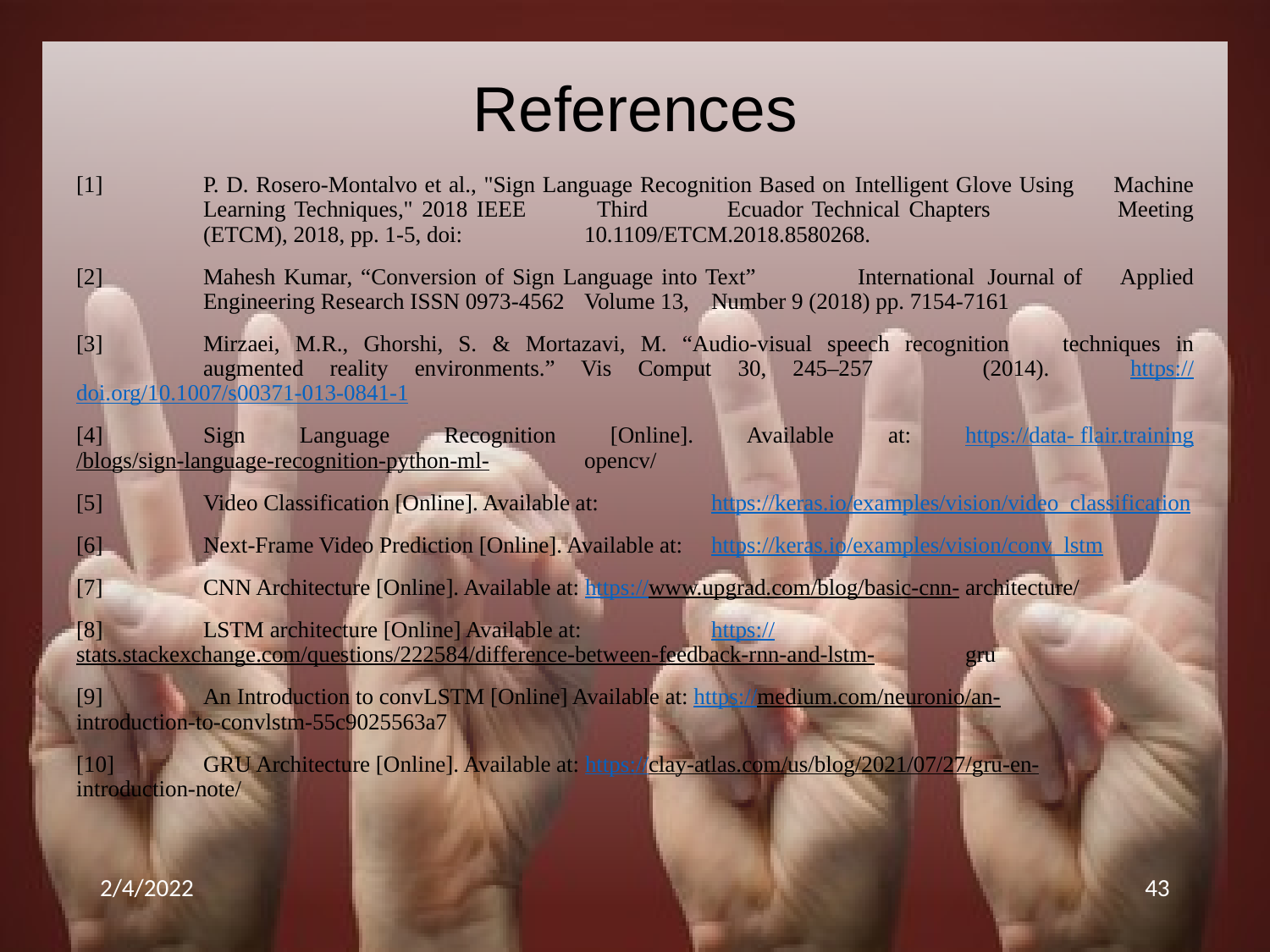

# References
[1]	P. D. Rosero-Montalvo et al., "Sign Language Recognition Based on 	Intelligent Glove Using 	Machine 	Learning Techniques," 2018 IEEE 	Third 	Ecuador Technical Chapters 	Meeting 	(ETCM), 2018, pp. 1-5, doi: 	10.1109/ETCM.2018.8580268.
[2]	Mahesh Kumar, “Conversion of Sign Language into Text”	International 	Journal of 	Applied 	Engineering Research ISSN 0973-4562 	Volume 13, 	Number 9 (2018) pp. 7154-7161
[3]	Mirzaei, M.R., Ghorshi, S. & Mortazavi, M. “Audio-visual speech recognition 	techniques in 	augmented reality environments.” Vis Comput 30, 245–257 	(2014). 	https://doi.org/10.1007/s00371-013-0841-1
[4]	Sign Language Recognition [Online]. Available at: https://data- flair.training/blogs/sign-language-	recognition-python-ml-	opencv/
[5]	Video Classification [Online]. Available at: 	https://keras.io/examples/vision/video_classification
[6] 	Next-Frame Video Prediction [Online]. Available at: 	https://keras.io/examples/vision/conv_lstm
[7]	CNN Architecture [Online]. Available at: https://www.upgrad.com/blog/basic-cnn-	architecture/
[8] 	LSTM architecture [Online] Available at: 	https://stats.stackexchange.com/questions/222584/difference-between-feedback-rnn-and-lstm-	gru
[9]	An Introduction to convLSTM [Online] Available at: https://medium.com/neuronio/an-	introduction-to-convlstm-55c9025563a7
[10]	GRU Architecture [Online]. Available at: https://clay-atlas.com/us/blog/2021/07/27/gru-en-	introduction-note/
2/4/2022
43